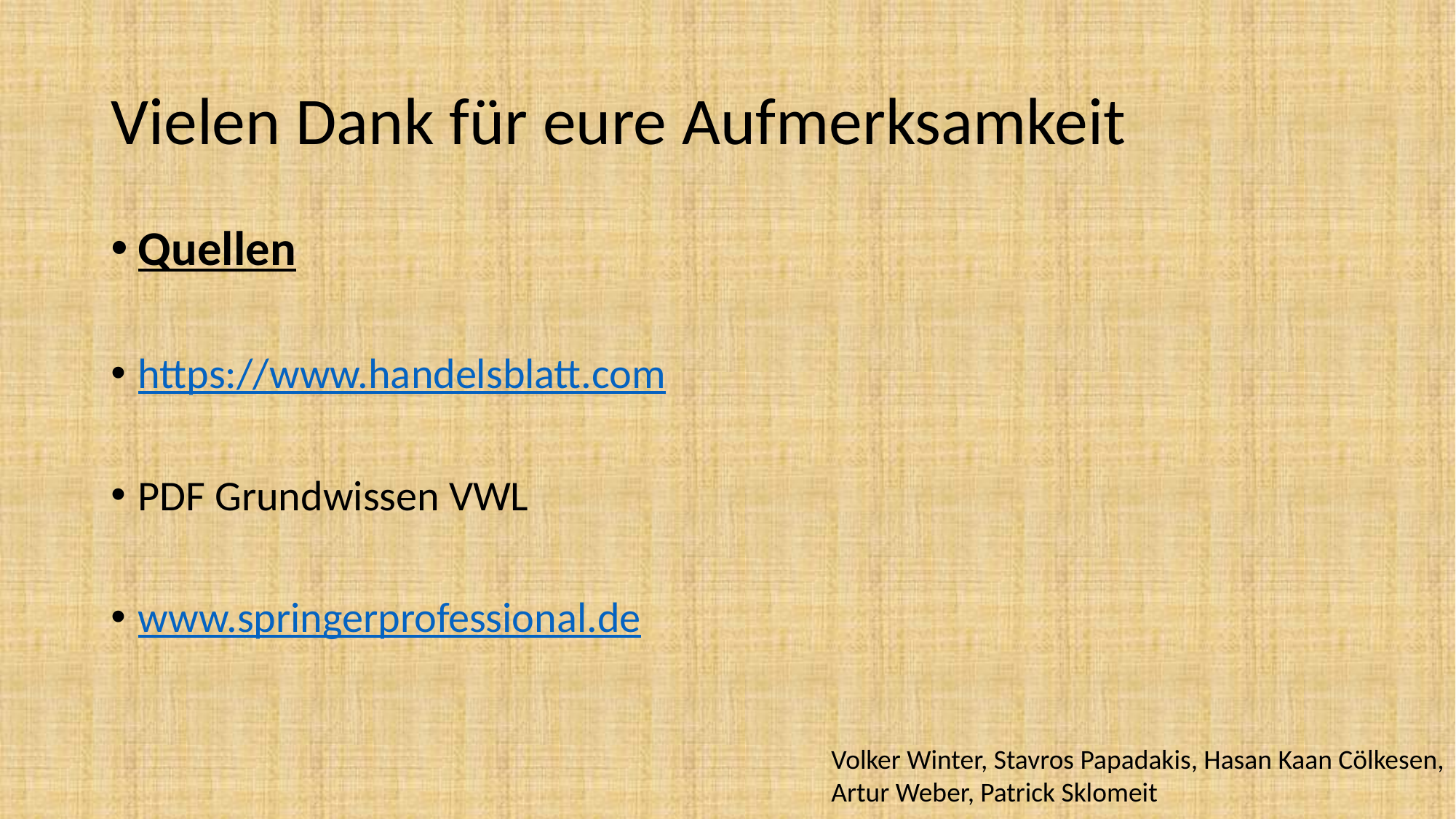

# Vielen Dank für eure Aufmerksamkeit
Quellen

https://www.handelsblatt.com

PDF Grundwissen VWL

www.springerprofessional.de

Volker Winter, Stavros Papadakis, Hasan Kaan Cölkesen, Artur Weber, Patrick Sklomeit